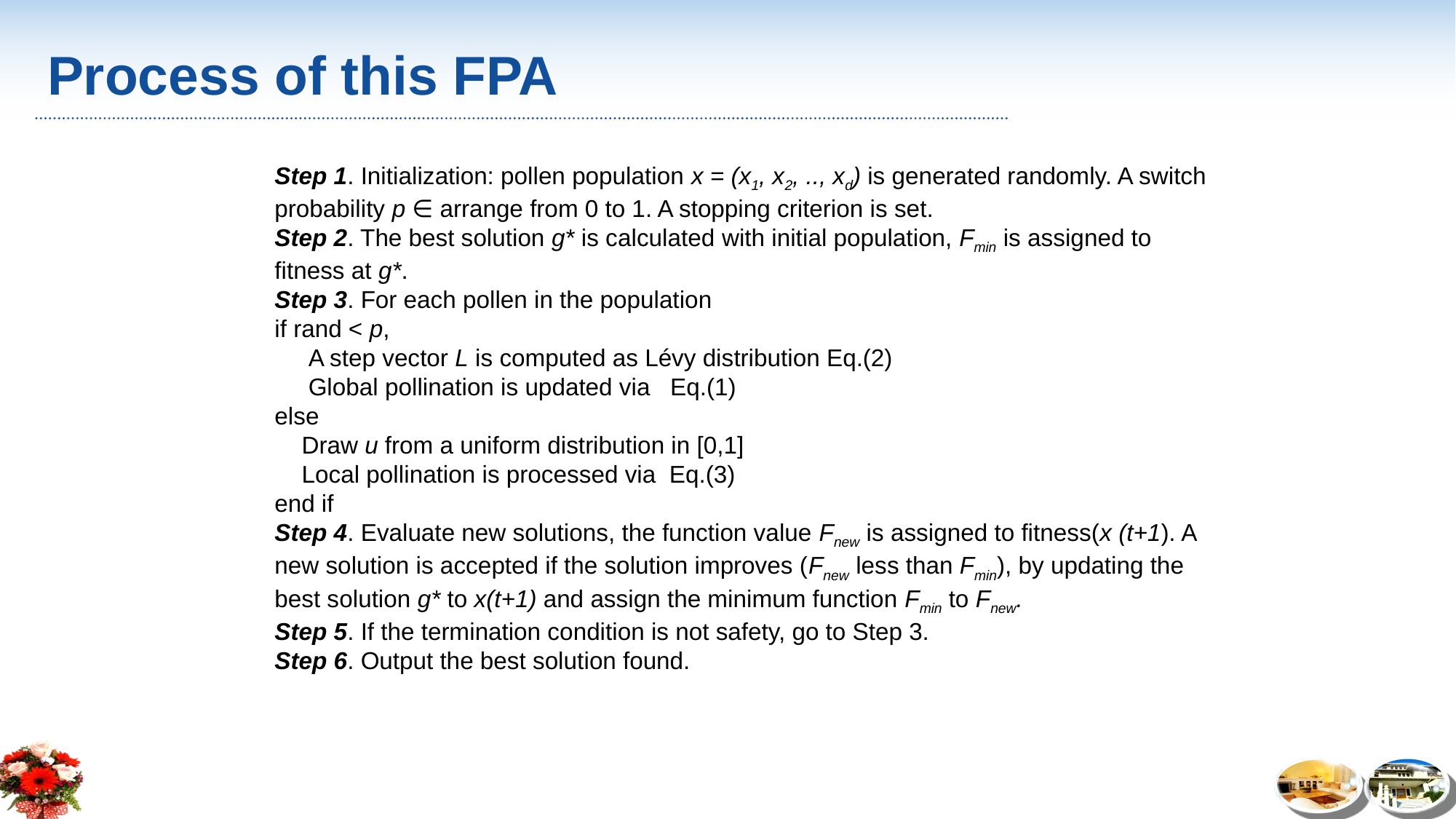

# Process of this FPA
Step 1. Initialization: pollen population x = (x1, x2, .., xd) is generated randomly. A switch probability p ∈ arrange from 0 to 1. A stopping criterion is set.
Step 2. The best solution g* is calculated with initial population, Fmin is assigned to fitness at g*.
Step 3. For each pollen in the population
if rand < p,
     A step vector L is computed as Lévy distribution Eq.(2)
     Global pollination is updated via   Eq.(1)
else
    Draw u from a uniform distribution in [0,1]
    Local pollination is processed via  Eq.(3)
end if
Step 4. Evaluate new solutions, the function value Fnew is assigned to fitness(x (t+1). A new solution is accepted if the solution improves (Fnew less than Fmin), by updating the best solution g* to x(t+1) and assign the minimum function Fmin to Fnew.
Step 5. If the termination condition is not safety, go to Step 3.
Step 6. Output the best solution found.